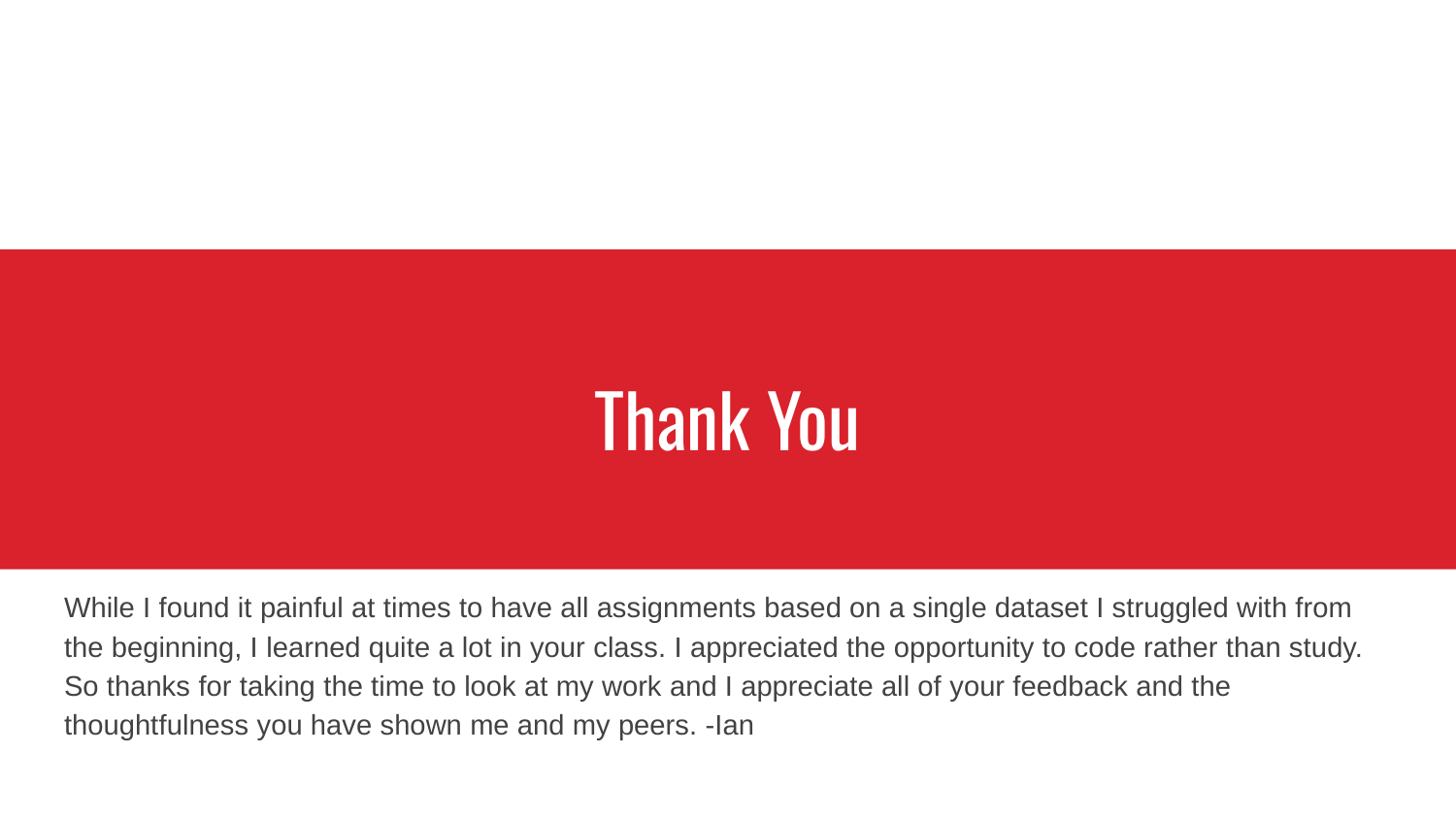

# Thank You
While I found it painful at times to have all assignments based on a single dataset I struggled with from the beginning, I learned quite a lot in your class. I appreciated the opportunity to code rather than study. So thanks for taking the time to look at my work and I appreciate all of your feedback and the thoughtfulness you have shown me and my peers. -Ian